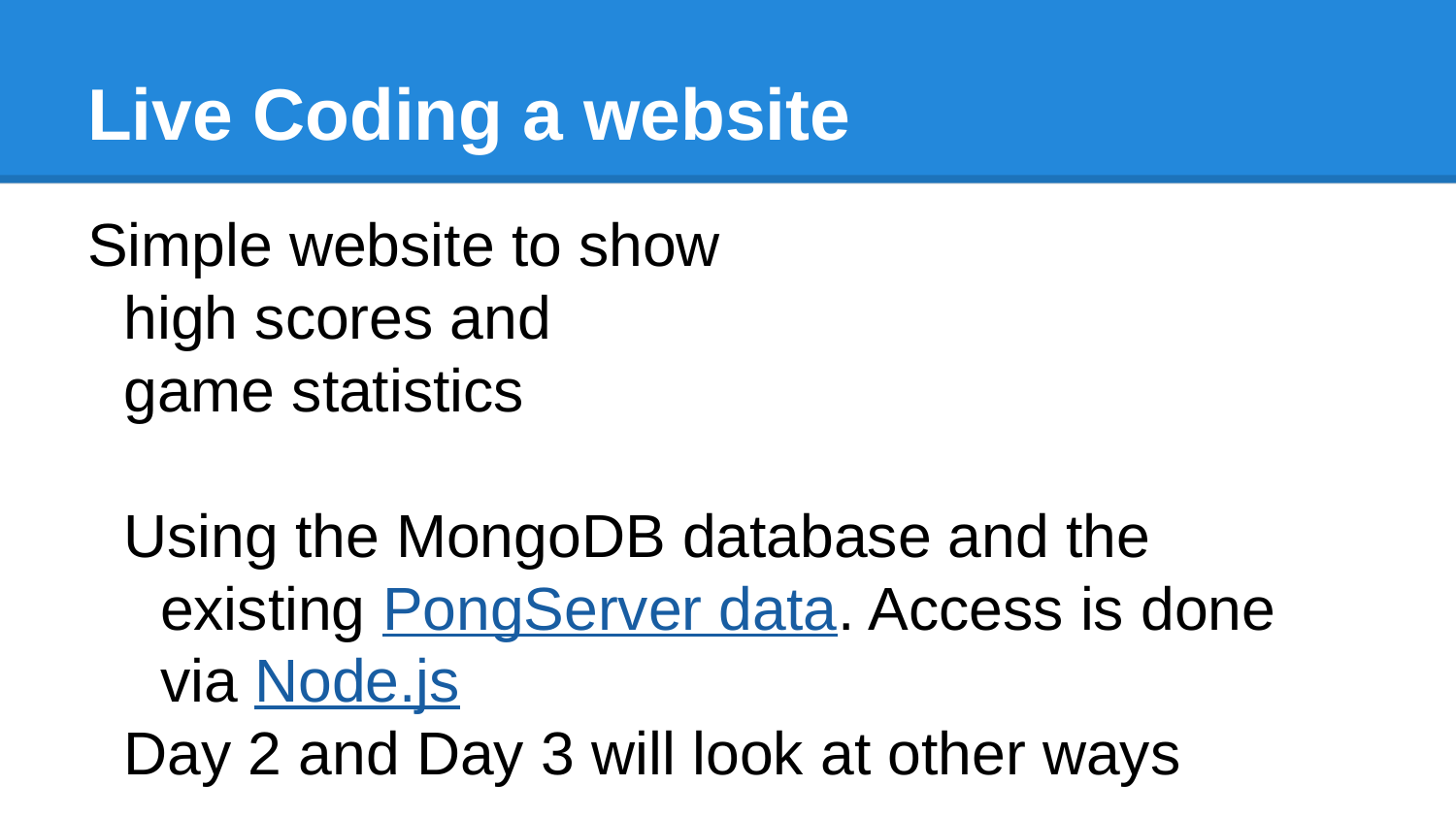

# Live Coding a website
Simple website to show
high scores and
game statistics

Using the MongoDB database and the existing PongServer data. Access is done via Node.js
Day 2 and Day 3 will look at other ways